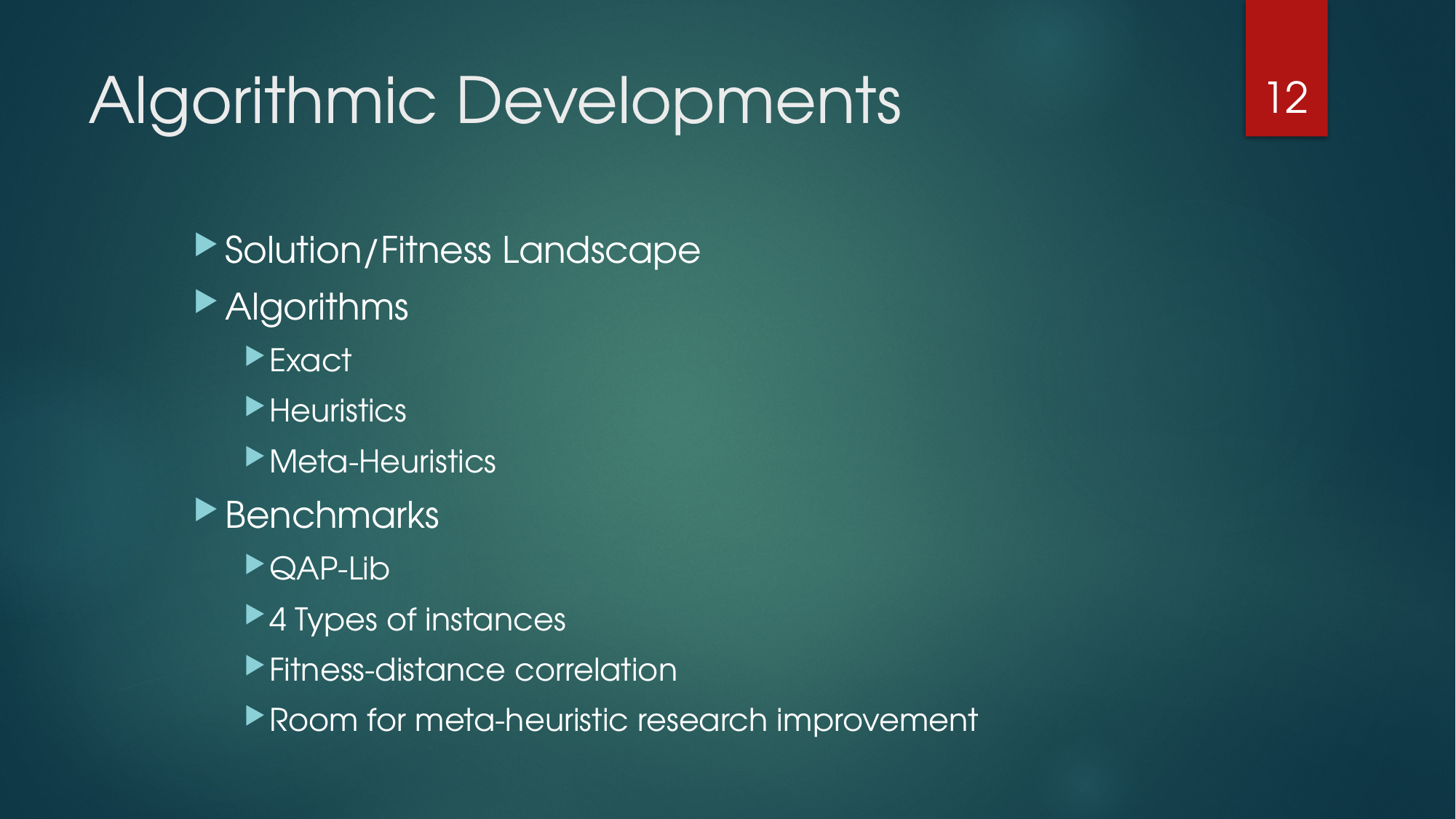

12
# Algorithmic Developments
Solution/Fitness Landscape
Algorithms
Exact
Heuristics
Meta-Heuristics
Benchmarks
QAP-Lib
4 Types of instances
Fitness-distance correlation
Room for meta-heuristic research improvement